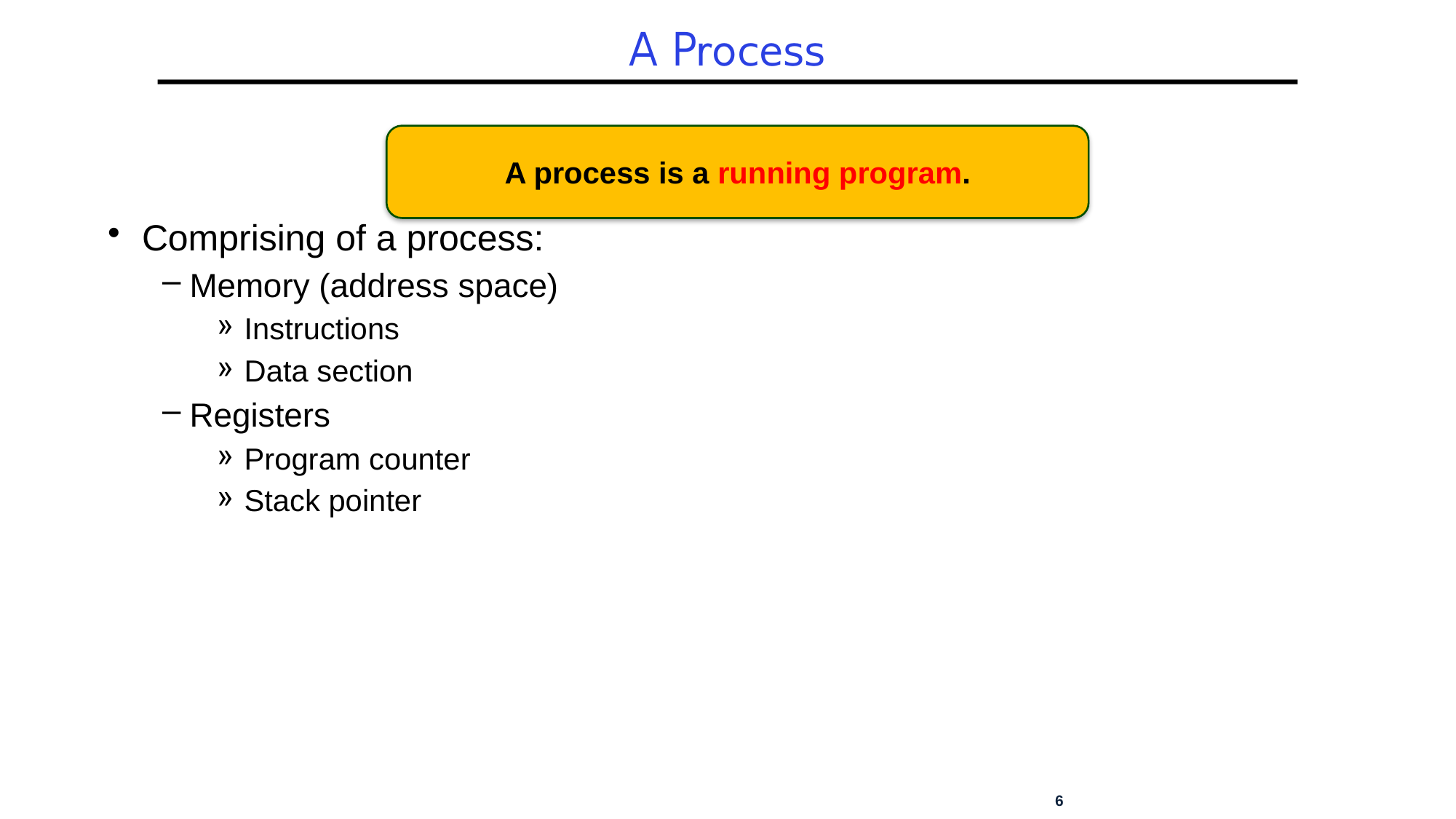

# A Process

Comprising of a process:
Memory (address space)
Instructions
Data section
Registers
Program counter
Stack pointer

A process is a running program.
6